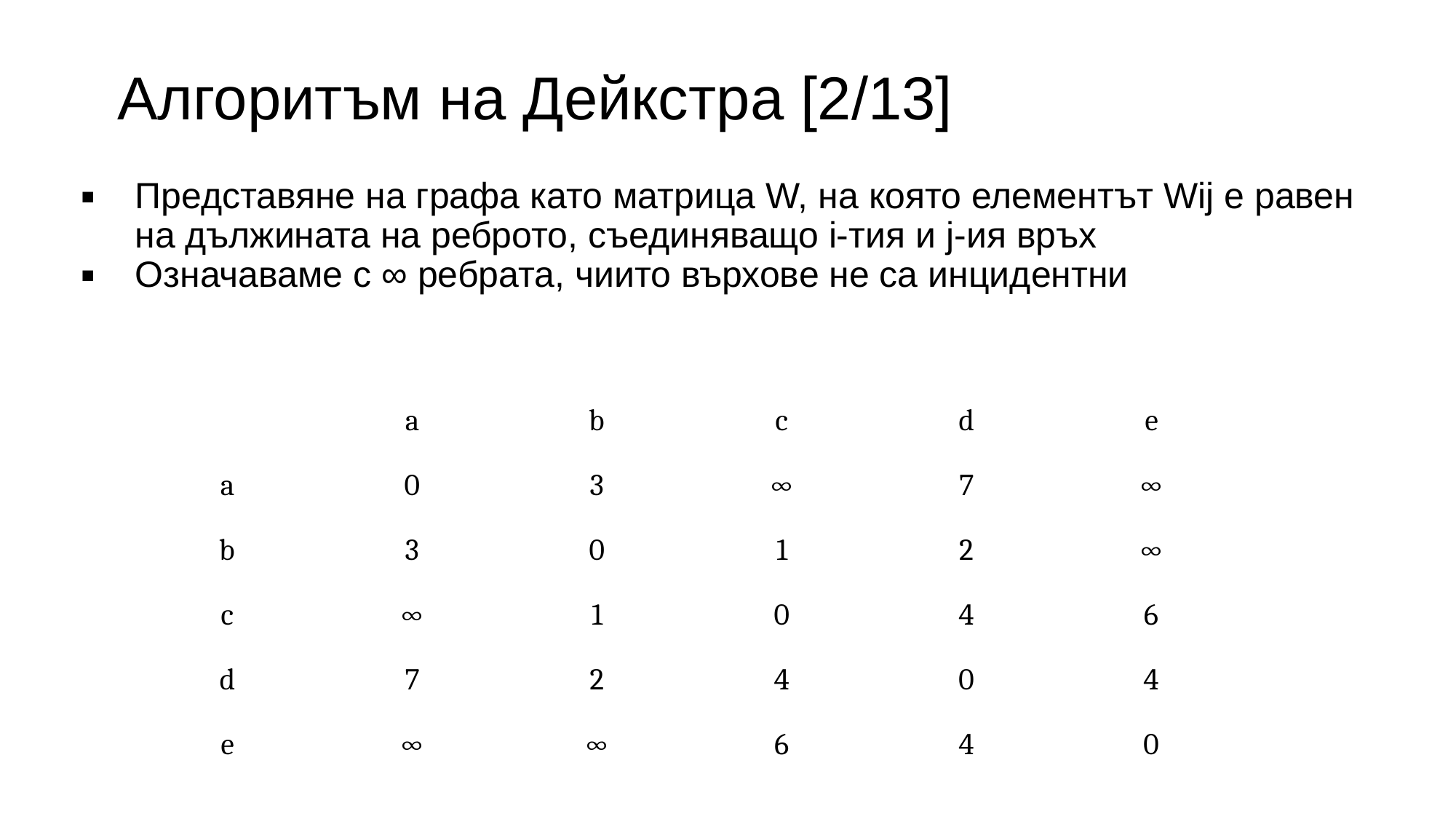

# Алгоритъм на Дейкстра [2/13]
Представяне на графа като матрица W, на която елементът Wij е равен на дължината на реброто, съединяващо i-тия и j-ия връх
Означаваме с ∞ ребрата, чиито върхове не са инцидентни

|  | a | b | c | d | e |
| --- | --- | --- | --- | --- | --- |
| a | 0 | 3 | ∞ | 7 | ∞ |
| b | 3 | 0 | 1 | 2 | ∞ |
| c | ∞ | 1 | 0 | 4 | 6 |
| d | 7 | 2 | 4 | 0 | 4 |
| e | ∞ | ∞ | 6 | 4 | 0 |